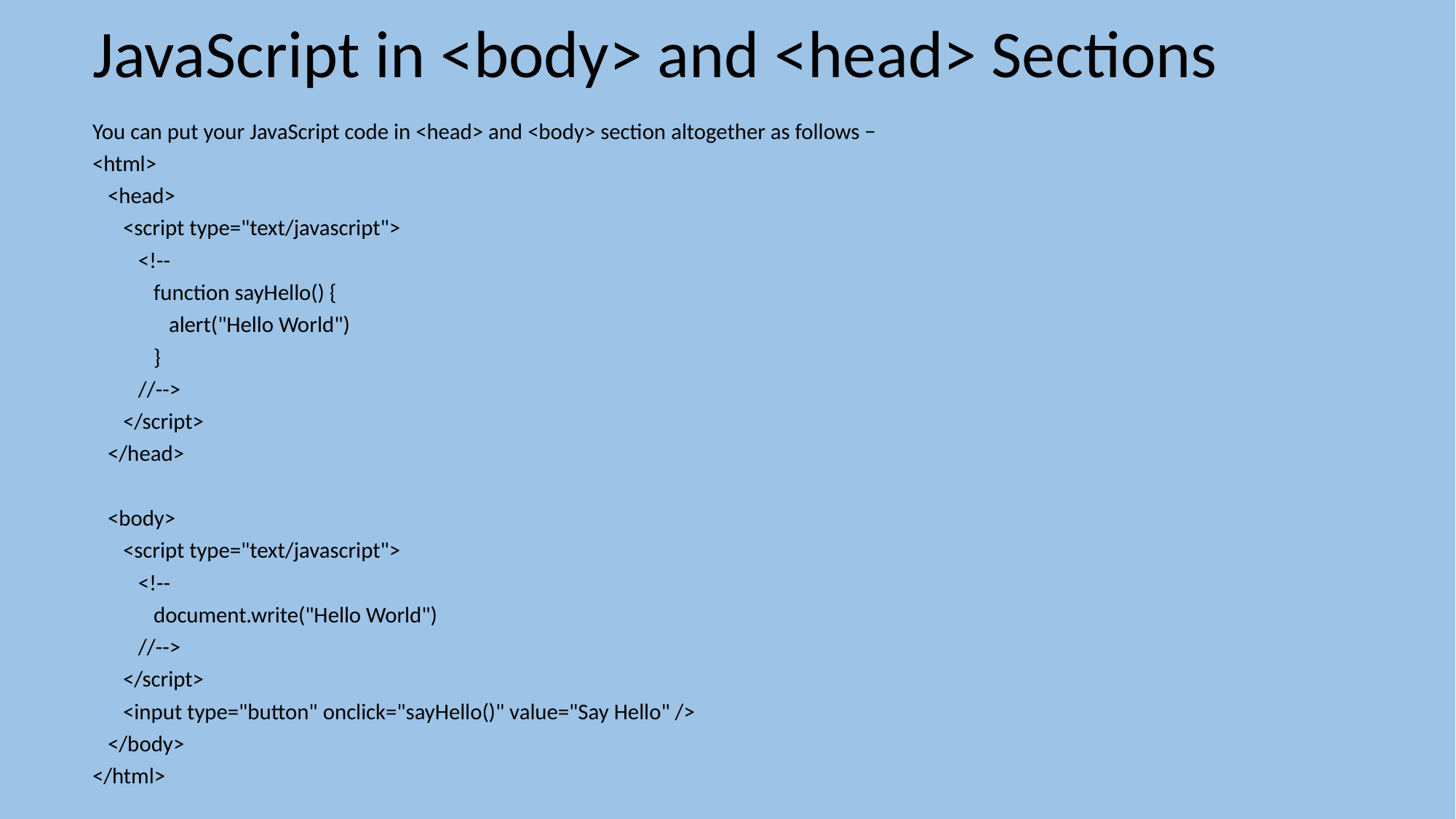

# JavaScript in <body> and <head> Sections
You can put your JavaScript code in <head> and <body> section altogether as follows −
<html>
   <head>
      <script type="text/javascript">
         <!--
            function sayHello() {
               alert("Hello World")
            }
         //-->
      </script>
   </head>

   <body>
      <script type="text/javascript">
         <!--
            document.write("Hello World")
         //-->
      </script>
      <input type="button" onclick="sayHello()" value="Say Hello" />
   </body>
</html>